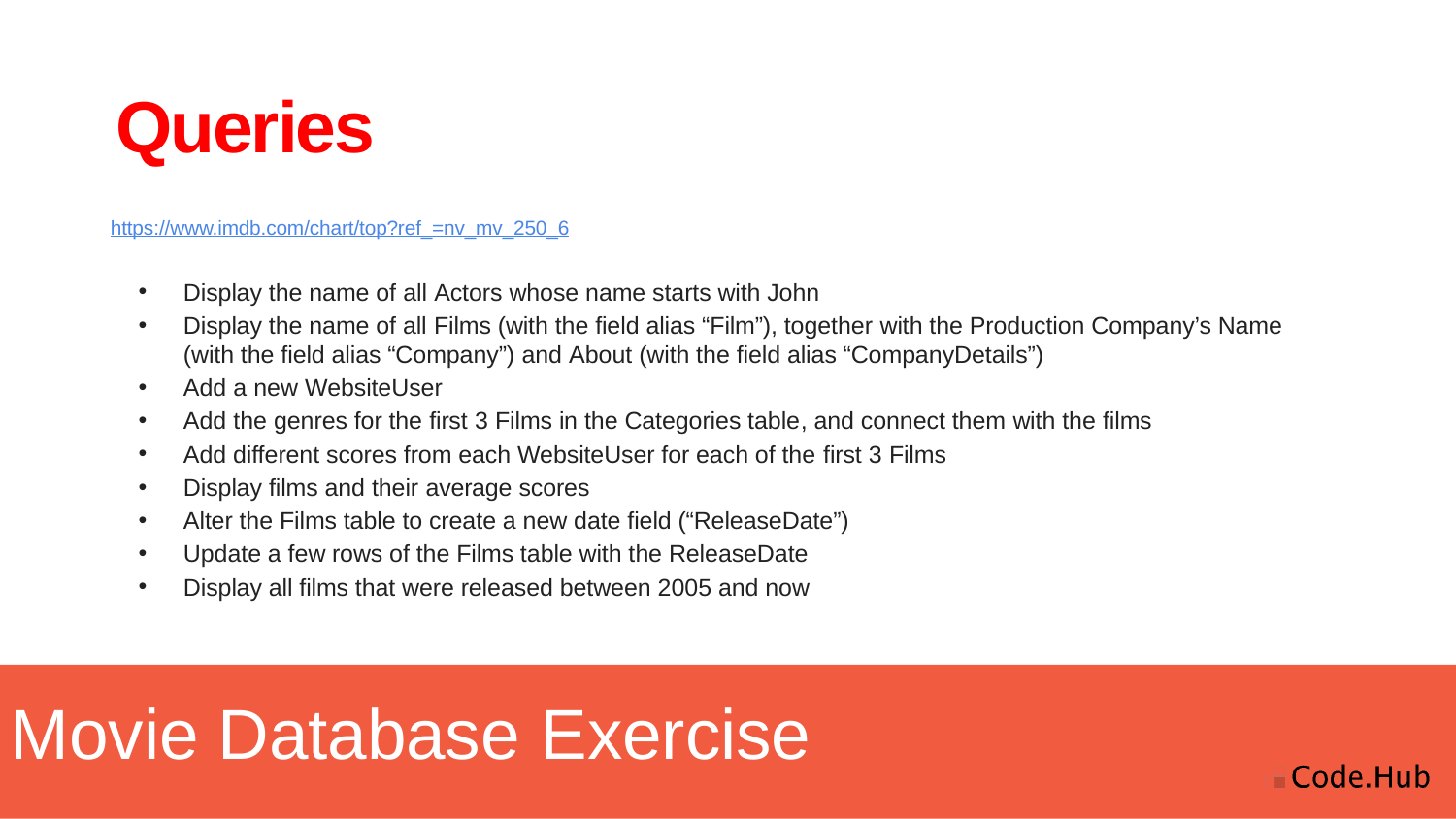

# Queries
https://www.imdb.com/chart/top?ref_=nv_mv_250_6

Display the name of all Actors whose name starts with John
Display the name of all Films (with the field alias “Film”), together with the Production Company’s Name (with the field alias “Company”) and About (with the field alias “CompanyDetails”)
Add a new WebsiteUser
Add the genres for the first 3 Films in the Categories table, and connect them with the films
Add different scores from each WebsiteUser for each of the first 3 Films
Display films and their average scores
Alter the Films table to create a new date field (“ReleaseDate”)
Update a few rows of the Films table with the ReleaseDate
Display all films that were released between 2005 and now

Movie Database Exercise